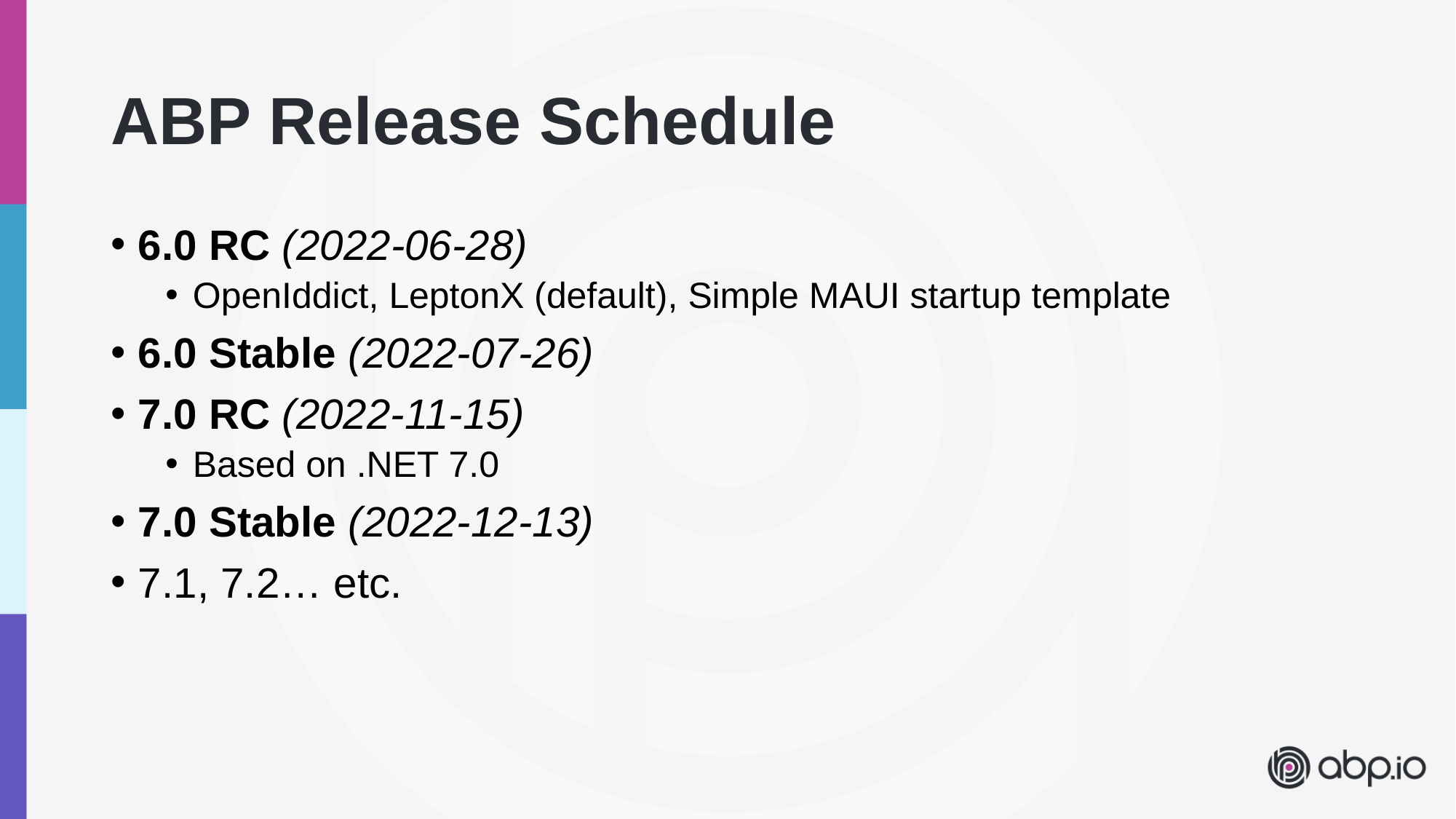

# ABP Release Schedule
6.0 RC (2022-06-28)
OpenIddict, LeptonX (default), Simple MAUI startup template
6.0 Stable (2022-07-26)
7.0 RC (2022-11-15)
Based on .NET 7.0
7.0 Stable (2022-12-13)
7.1, 7.2… etc.